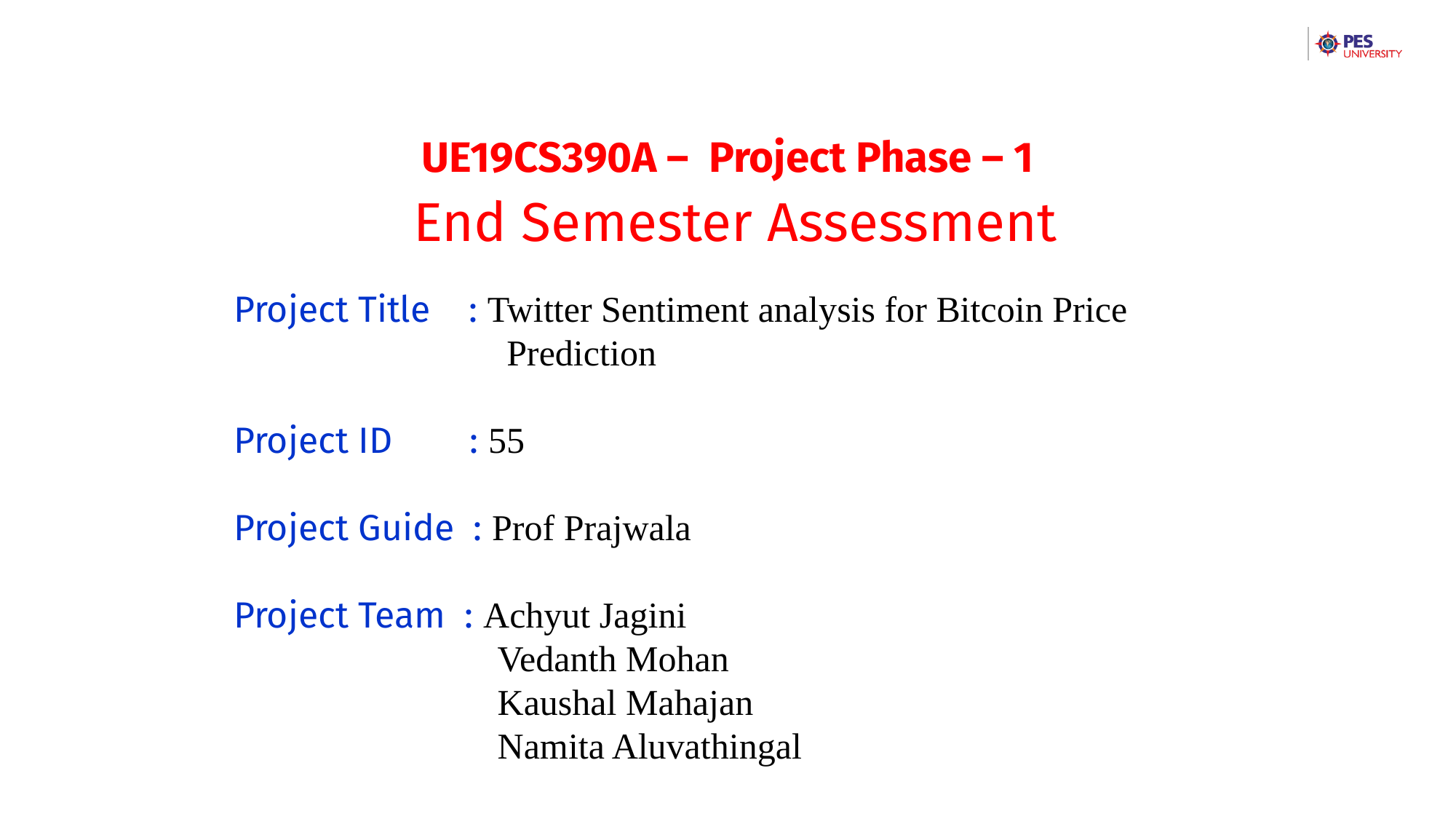

UE19CS390A –  Project Phase – 1
 End Semester Assessment

Project Title    : Twitter Sentiment analysis for Bitcoin Price
                              Prediction

Project ID        : 55

Project Guide  : Prof Prajwala

Project Team  : Achyut Jagini
                             Vedanth Mohan
                             Kaushal Mahajan
                             Namita Aluvathingal